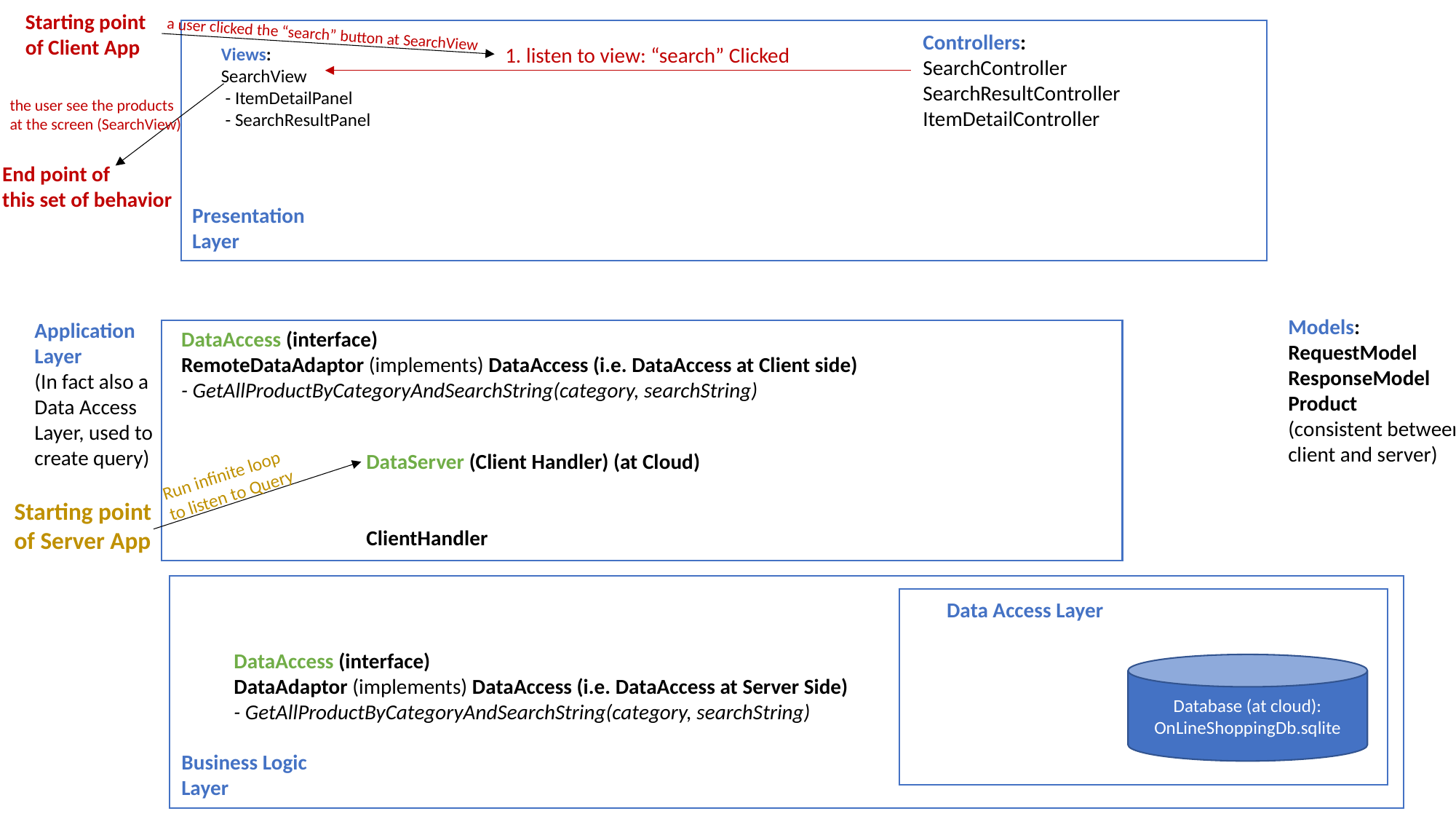

Starting point
of Client App
a user clicked the “search” button at SearchView

Controllers:
SearchController
SearchResultController
ItemDetailController
1. listen to view: “search” Clicked
Views:
SearchView
 - ItemDetailPanel
 - SearchResultPanel
the user see the products
at the screen (SearchView)
End point of
this set of behavior
Presentation
Layer
Models:
RequestModel
ResponseModel
Product
(consistent between
client and server)
Application
Layer
(In fact also a
Data Access
Layer, used to
create query)
DataAccess (interface)
RemoteDataAdaptor (implements) DataAccess (i.e. DataAccess at Client side)
- GetAllProductByCategoryAndSearchString(category, searchString)

DataServer (Client Handler) (at Cloud)

ClientHandler

Run infinite loop
to listen to Query
Starting point
of Server App

Data Access Layer
DataAccess (interface)
DataAdaptor (implements) DataAccess (i.e. DataAccess at Server Side)
- GetAllProductByCategoryAndSearchString(category, searchString)

Database (at cloud):
OnLineShoppingDb.sqlite

Business Logic
Layer